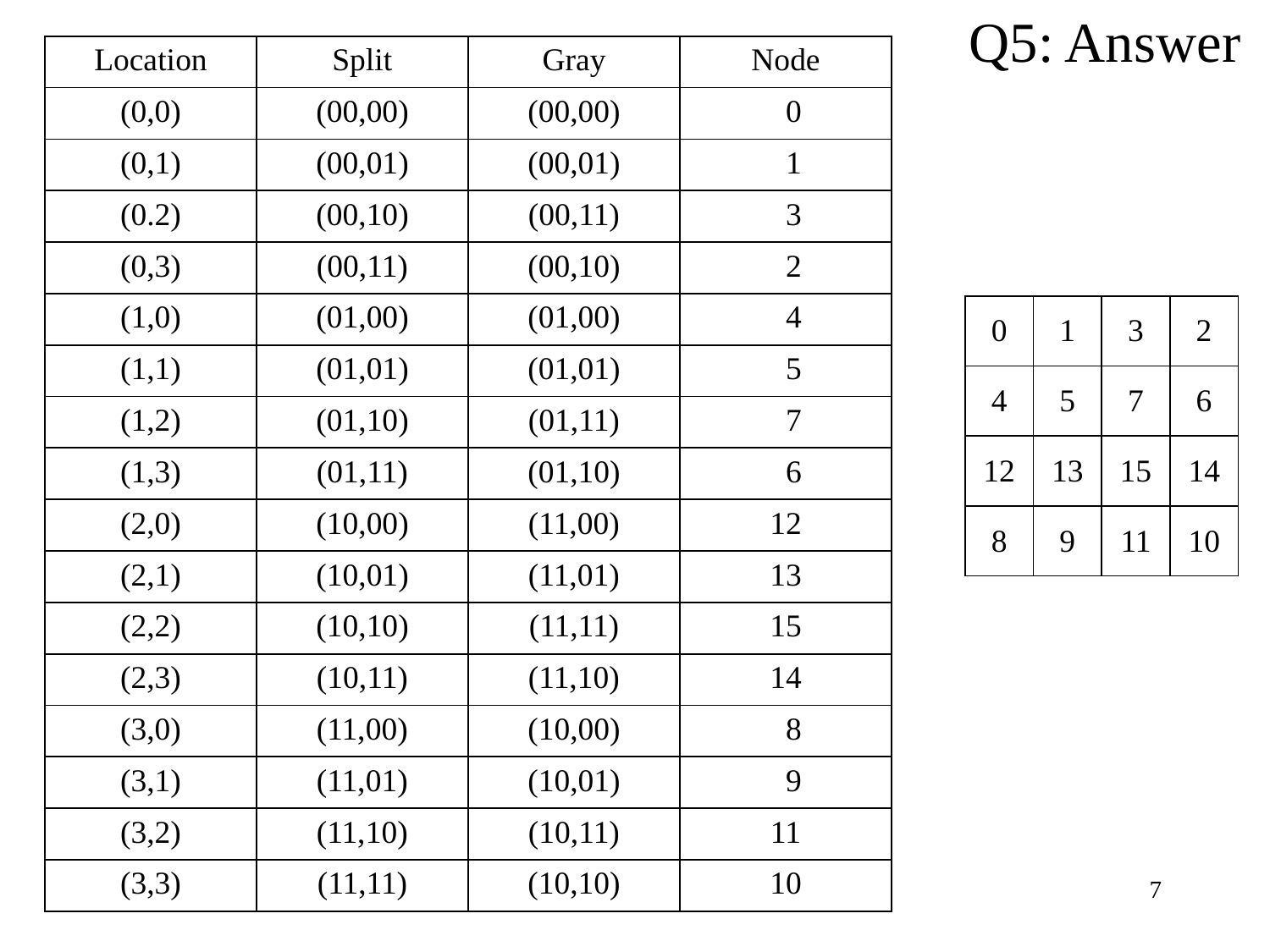

Q5: Answer
| Location | Split | Gray | Node |
| --- | --- | --- | --- |
| (0,0) | (00,00) | (00,00) | 0 |
| (0,1) | (00,01) | (00,01) | 1 |
| (0.2) | (00,10) | (00,11) | 3 |
| (0,3) | (00,11) | (00,10) | 2 |
| (1,0) | (01,00) | (01,00) | 4 |
| (1,1) | (01,01) | (01,01) | 5 |
| (1,2) | (01,10) | (01,11) | 7 |
| (1,3) | (01,11) | (01,10) | 6 |
| (2,0) | (10,00) | (11,00) | 12 |
| (2,1) | (10,01) | (11,01) | 13 |
| (2,2) | (10,10) | (11,11) | 15 |
| (2,3) | (10,11) | (11,10) | 14 |
| (3,0) | (11,00) | (10,00) | 8 |
| (3,1) | (11,01) | (10,01) | 9 |
| (3,2) | (11,10) | (10,11) | 11 |
| (3,3) | (11,11) | (10,10) | 10 |
| 0 | 1 | 3 | 2 |
| --- | --- | --- | --- |
| 4 | 5 | 7 | 6 |
| 12 | 13 | 15 | 14 |
| 8 | 9 | 11 | 10 |
7